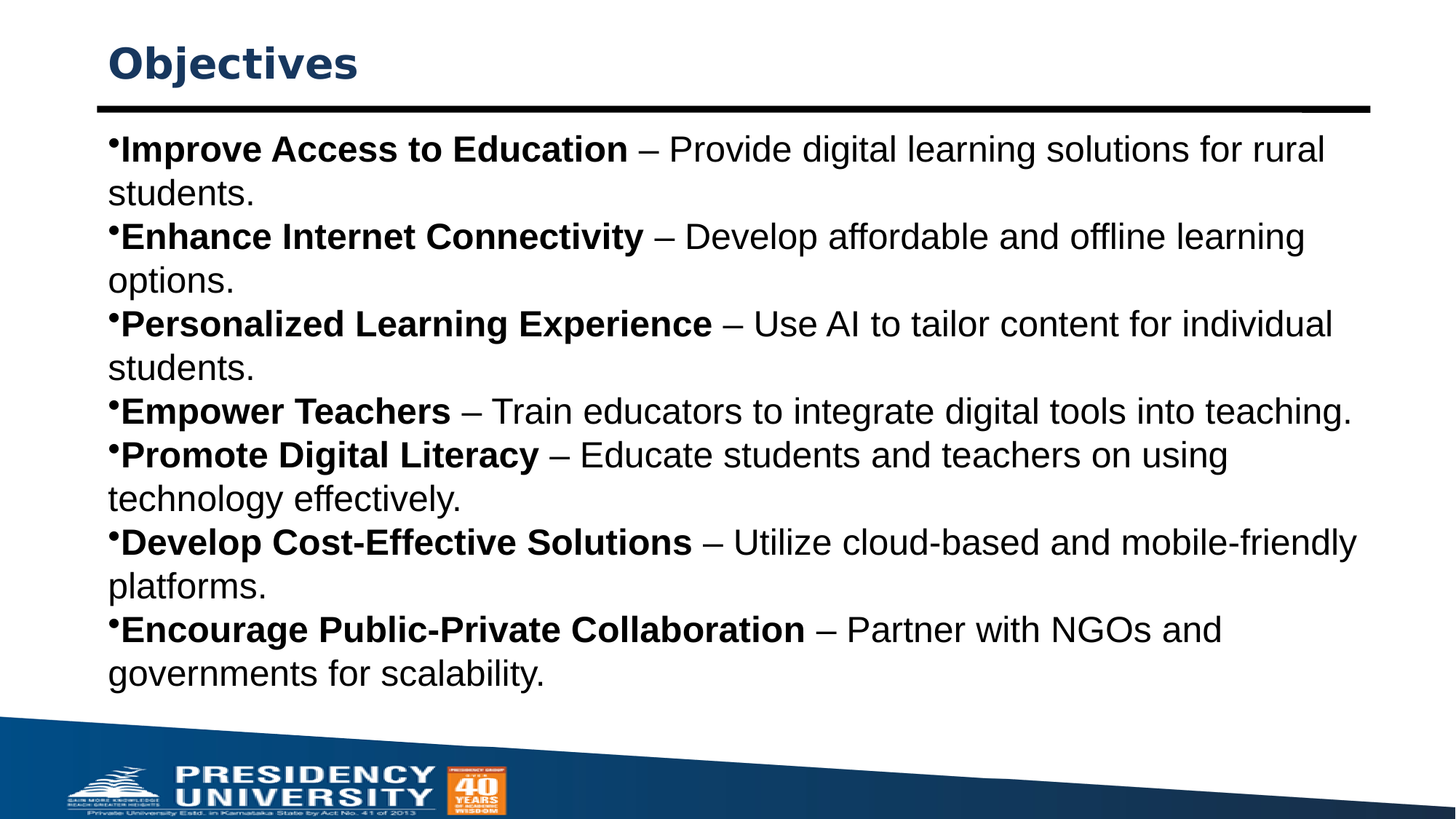

# Objectives
Improve Access to Education – Provide digital learning solutions for rural students.
Enhance Internet Connectivity – Develop affordable and offline learning options.
Personalized Learning Experience – Use AI to tailor content for individual students.
Empower Teachers – Train educators to integrate digital tools into teaching.
Promote Digital Literacy – Educate students and teachers on using technology effectively.
Develop Cost-Effective Solutions – Utilize cloud-based and mobile-friendly platforms.
Encourage Public-Private Collaboration – Partner with NGOs and governments for scalability.